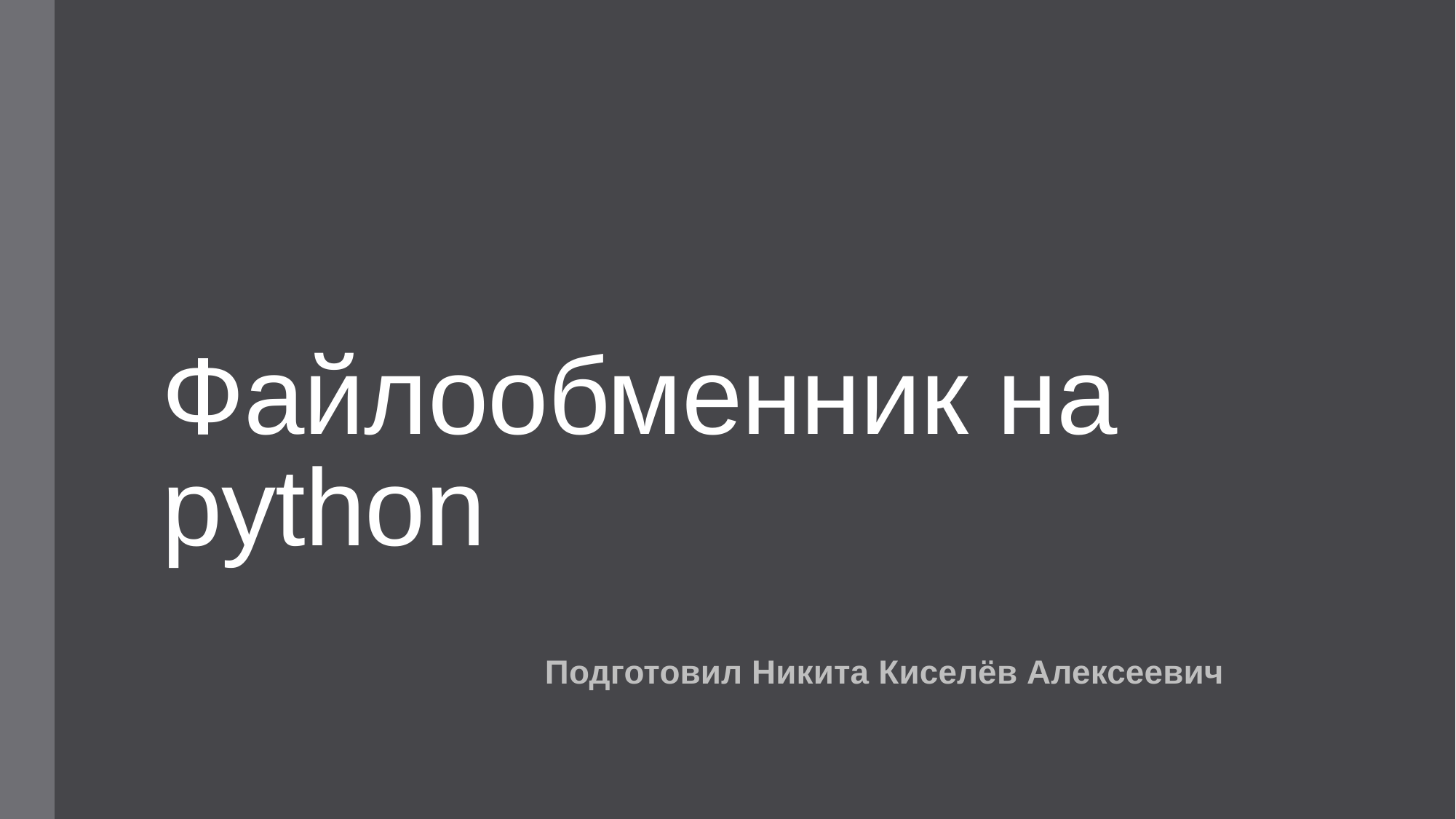

# Файлообменник на python
Подготовил Никита Киселёв Алексеевич